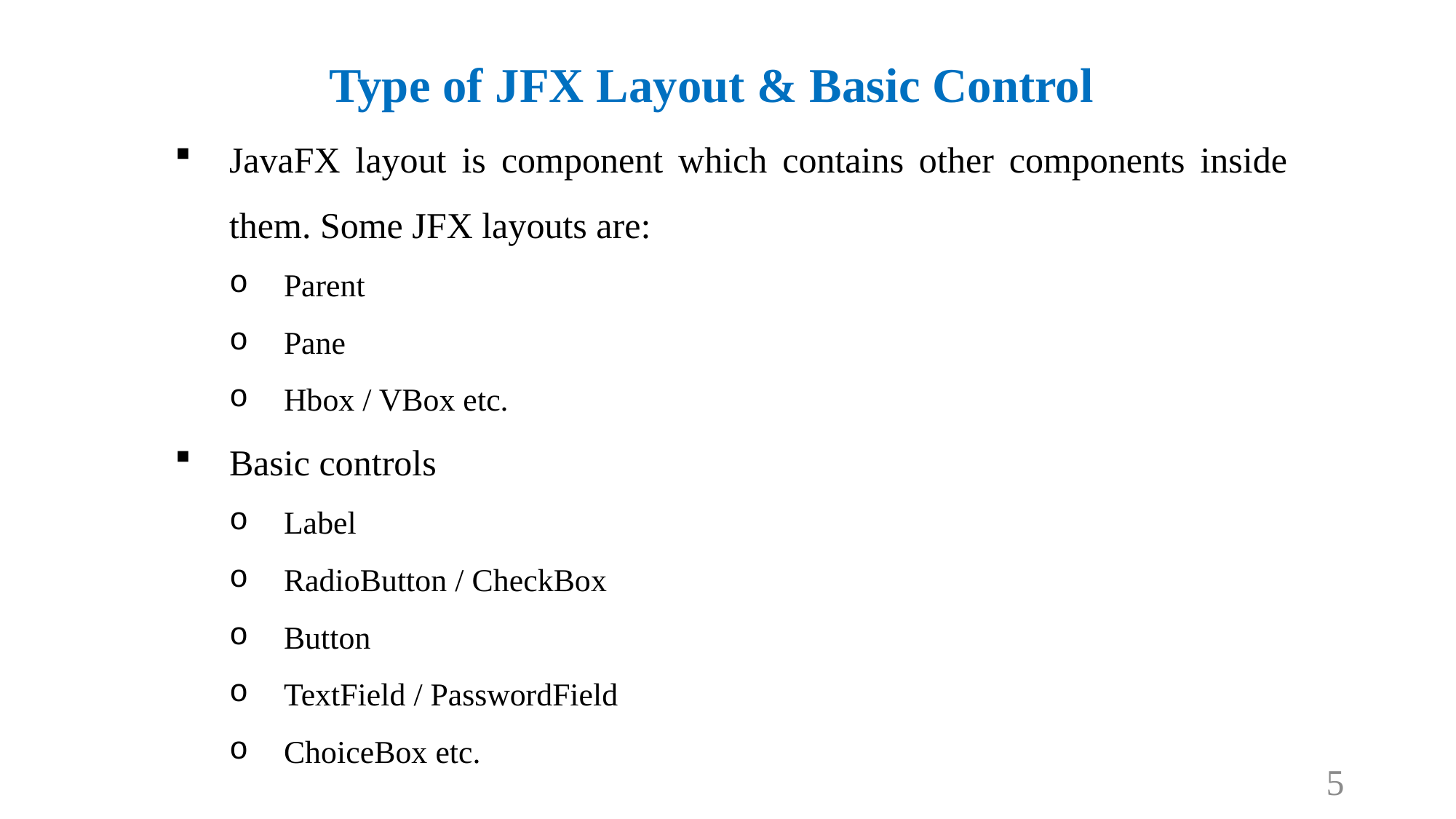

# Type of JFX Layout & Basic Control
JavaFX layout is component which contains other components inside them. Some JFX layouts are:
Parent
Pane
Hbox / VBox etc.
Basic controls
Label
RadioButton / CheckBox
Button
TextField / PasswordField
ChoiceBox etc.
5